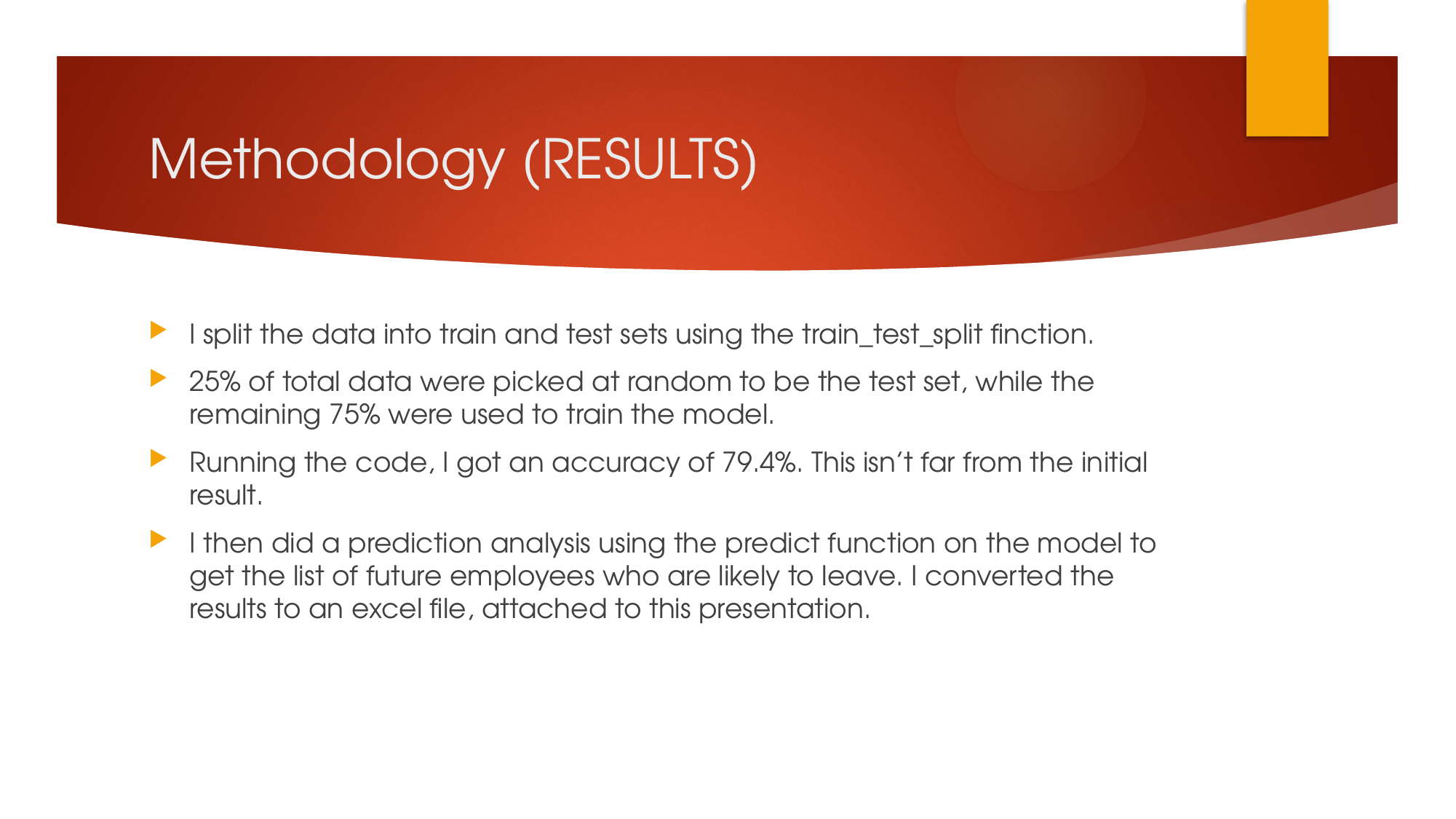

# Methodology (RESULTS)
I split the data into train and test sets using the train_test_split finction.
25% of total data were picked at random to be the test set, while the remaining 75% were used to train the model.
Running the code, I got an accuracy of 79.4%. This isn’t far from the initial result.
I then did a prediction analysis using the predict function on the model to get the list of future employees who are likely to leave. I converted the results to an excel file, attached to this presentation.